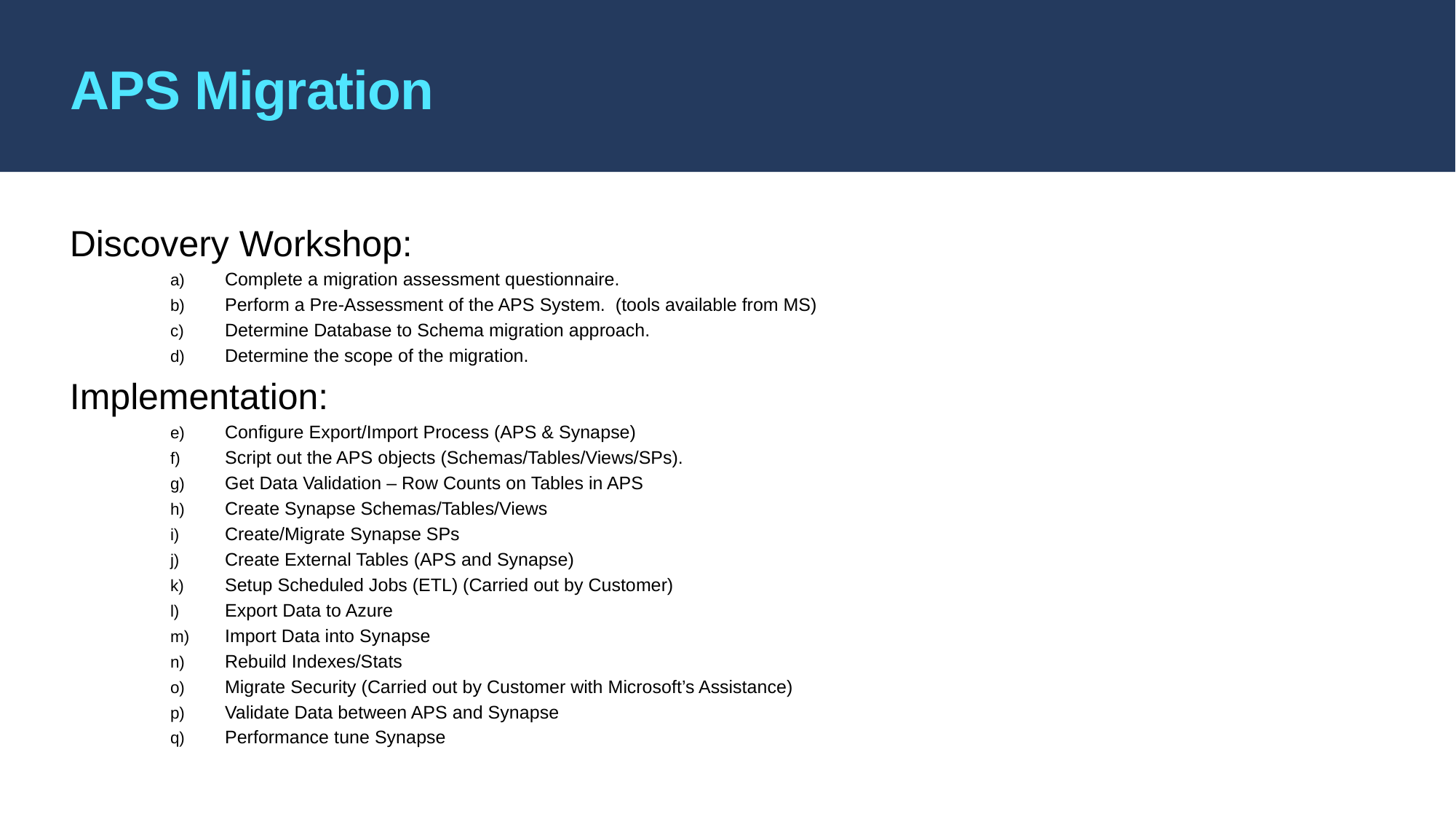

# APS Migration
Discovery Workshop:
Complete a migration assessment questionnaire.
Perform a Pre-Assessment of the APS System.  (tools available from MS)
Determine Database to Schema migration approach.
Determine the scope of the migration.
Implementation:
Configure Export/Import Process (APS & Synapse)
Script out the APS objects (Schemas/Tables/Views/SPs).
Get Data Validation – Row Counts on Tables in APS
Create Synapse Schemas/Tables/Views
Create/Migrate Synapse SPs
Create External Tables (APS and Synapse)
Setup Scheduled Jobs (ETL) (Carried out by Customer)
Export Data to Azure
Import Data into Synapse
Rebuild Indexes/Stats
Migrate Security (Carried out by Customer with Microsoft’s Assistance)
Validate Data between APS and Synapse
Performance tune Synapse